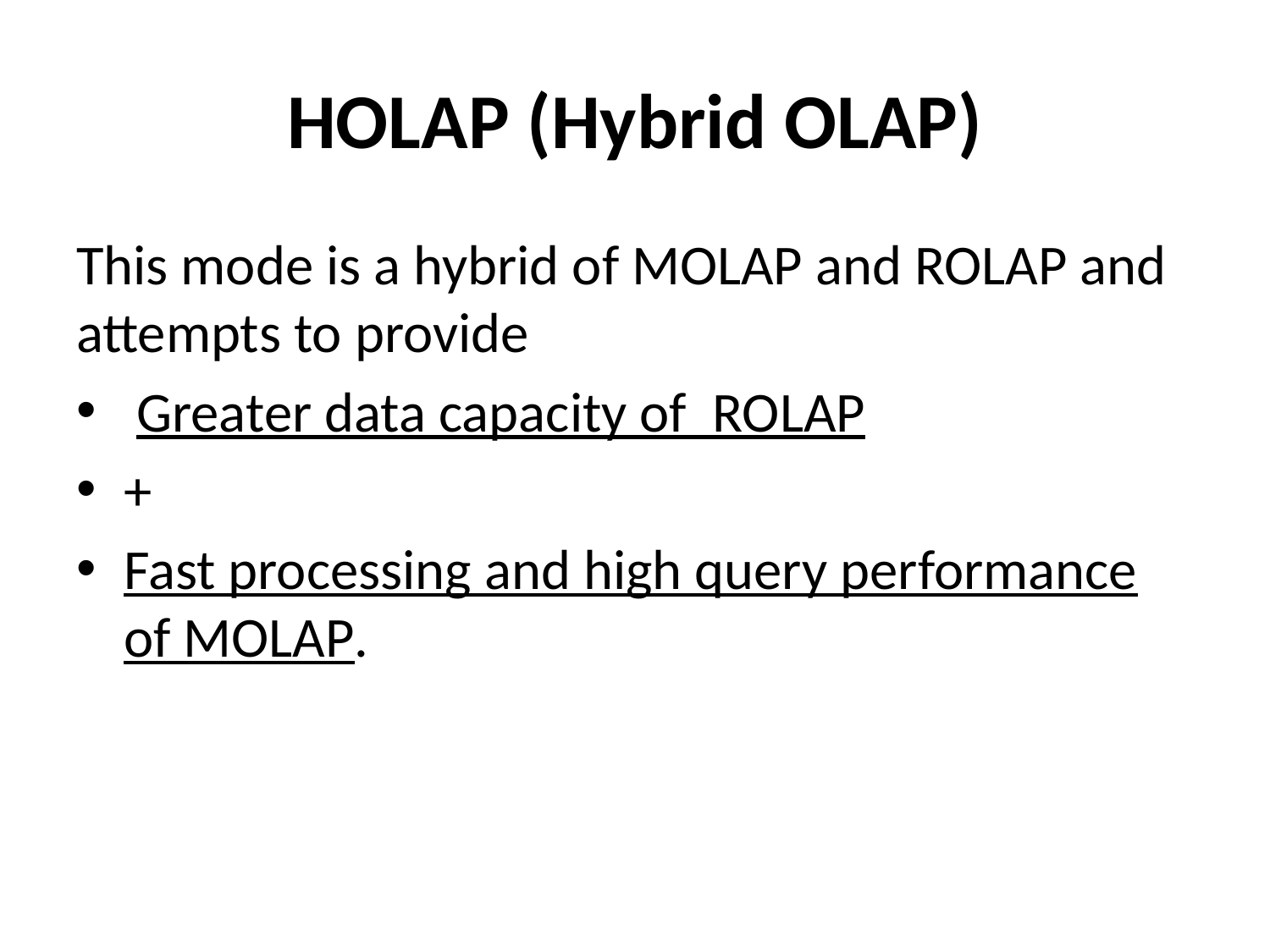

# HOLAP (Hybrid OLAP)
This mode is a hybrid of MOLAP and ROLAP and attempts to provide
 Greater data capacity of  ROLAP
+
Fast processing and high query performance of MOLAP.